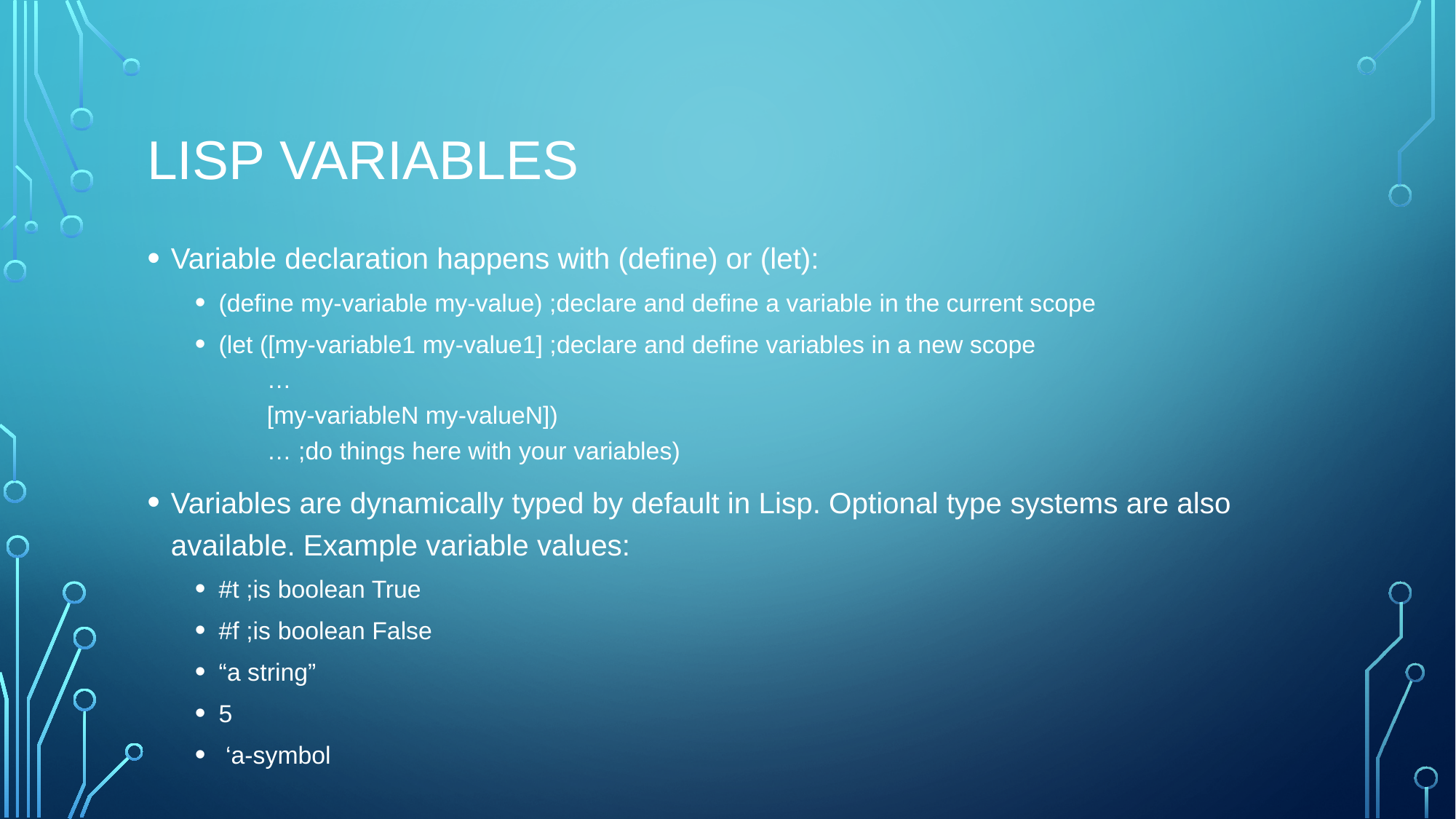

# Lisp variables
Variable declaration happens with (define) or (let):
(define my-variable my-value) ;declare and define a variable in the current scope
(let ([my-variable1 my-value1] ;declare and define variables in a new scope
       …
       [my-variableN my-valueN])
       … ;do things here with your variables)
Variables are dynamically typed by default in Lisp. Optional type systems are also available. Example variable values:
#t ;is boolean True
#f ;is boolean False
“a string”
5
 ‘a-symbol